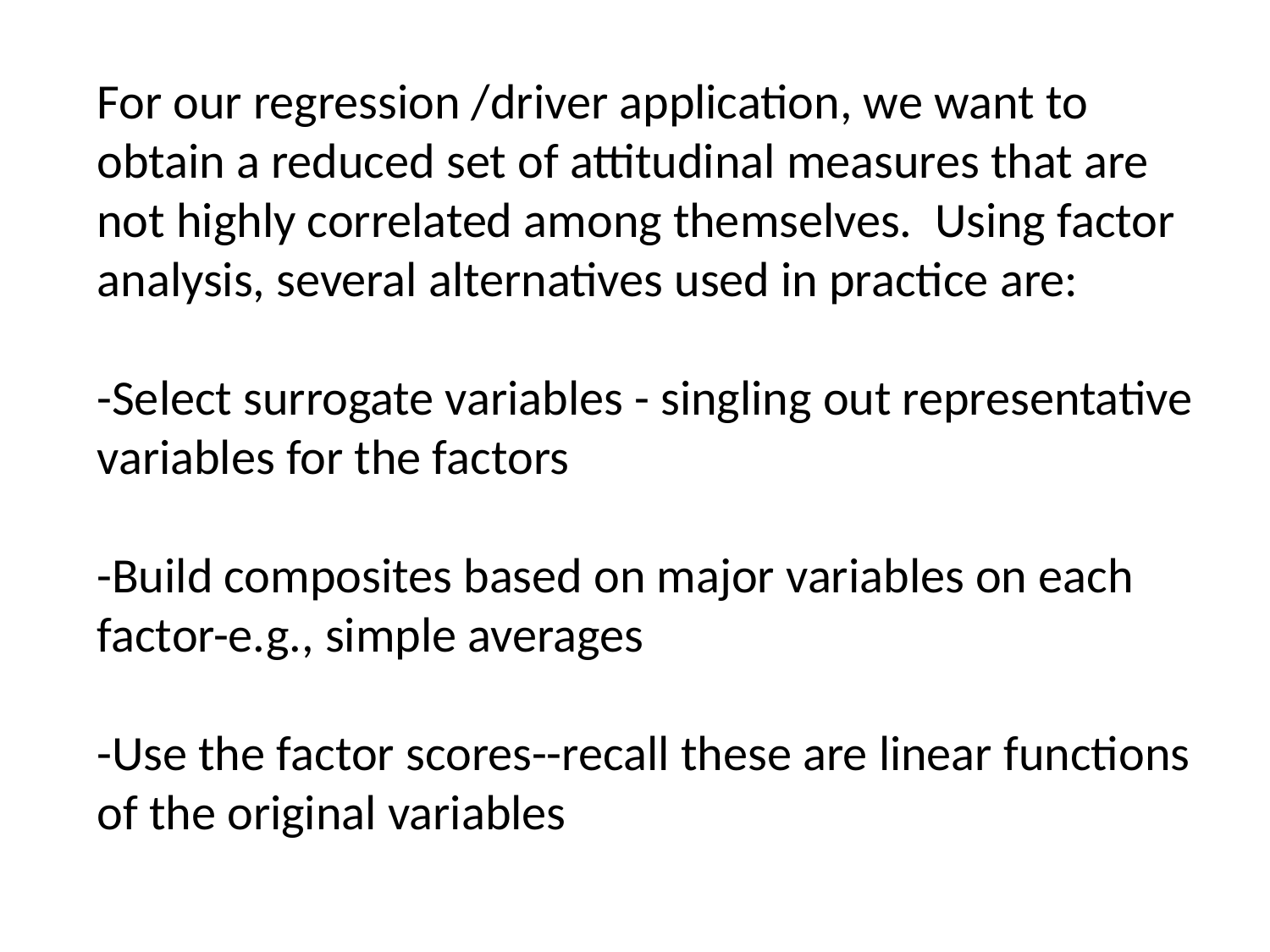

For our regression /driver application, we want to obtain a reduced set of attitudinal measures that are not highly correlated among themselves.  Using factor analysis, several alternatives used in practice are:

-Select surrogate variables - singling out representative variables for the factors

-Build composites based on major variables on each factor-e.g., simple averages

-Use the factor scores--recall these are linear functions of the original variables